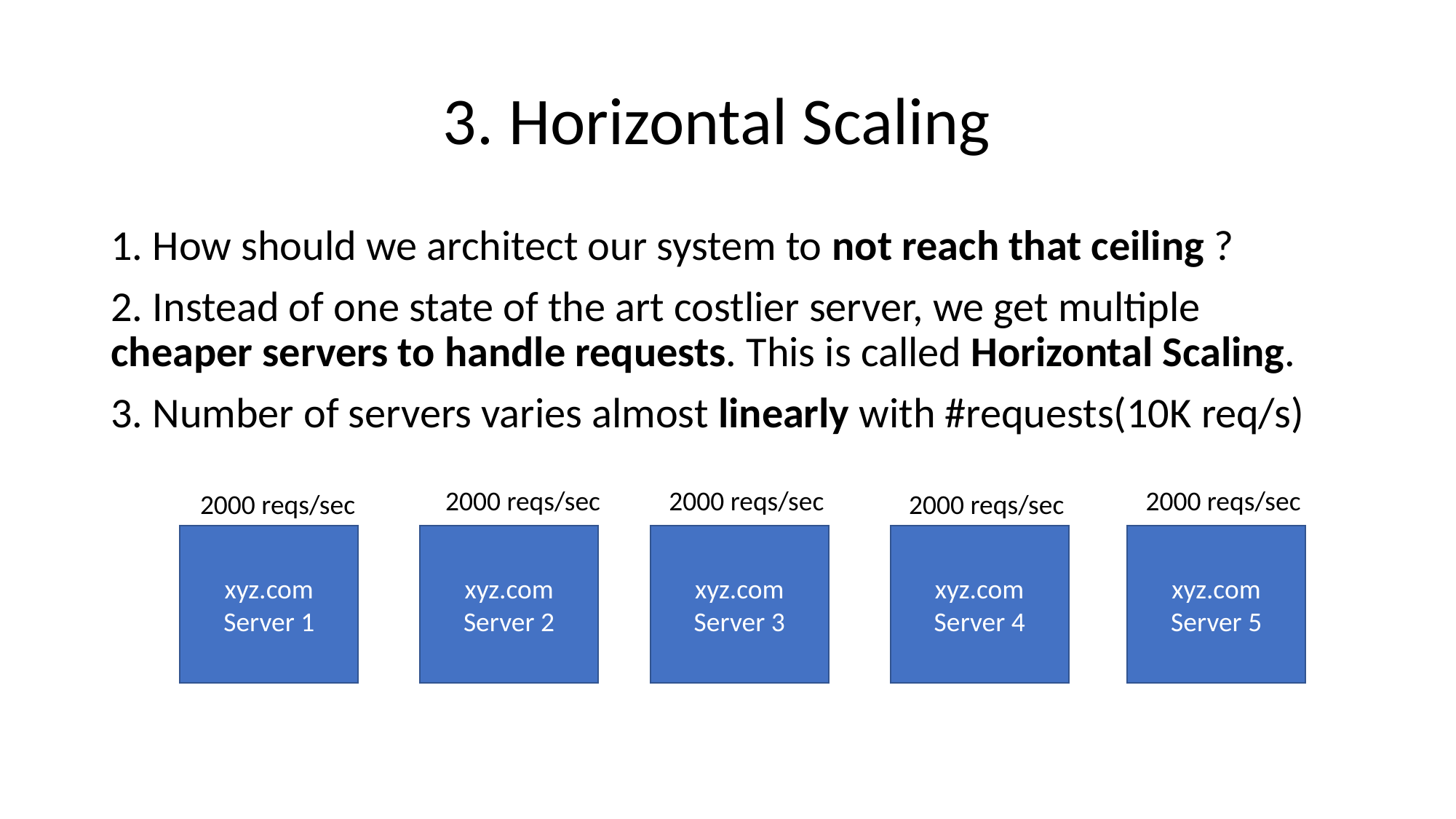

# 3. Horizontal Scaling
1. How should we architect our system to not reach that ceiling ?
2. Instead of one state of the art costlier server, we get multiple cheaper servers to handle requests. This is called Horizontal Scaling.
3. Number of servers varies almost linearly with #requests(10K req/s)
2000 reqs/sec
2000 reqs/sec
2000 reqs/sec
2000 reqs/sec
2000 reqs/sec
xyz.com
Server 2
xyz.com
Server 3
xyz.com
Server 4
xyz.com
Server 5
xyz.com
Server 1